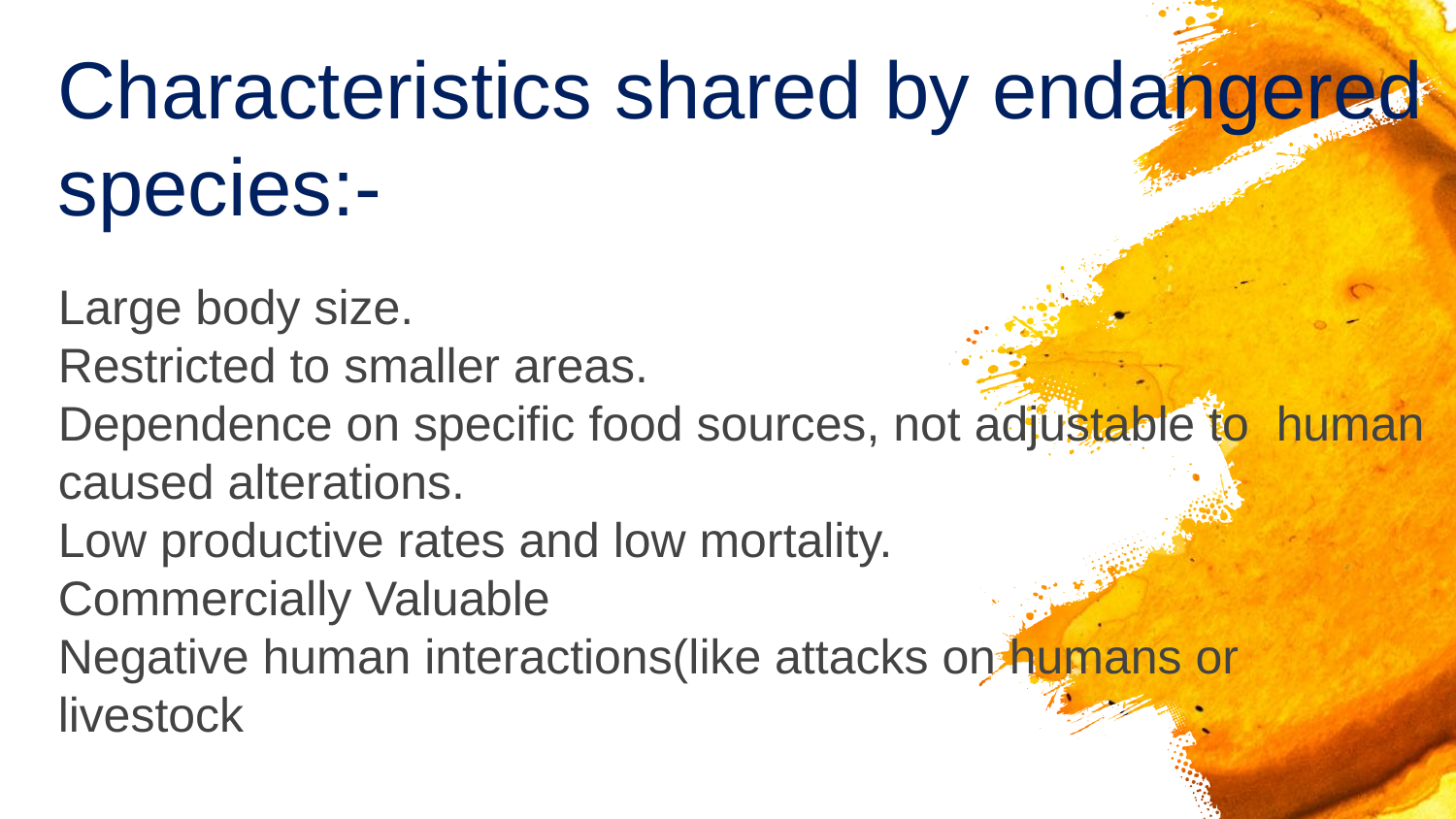

Characteristics shared by endangered species:-
Large body size.
Restricted to smaller areas.
Dependence on specific food sources, not adjustable to  human caused alterations.
Low productive rates and low mortality.
Commercially Valuable
Negative human interactions(like attacks on humans or livestock